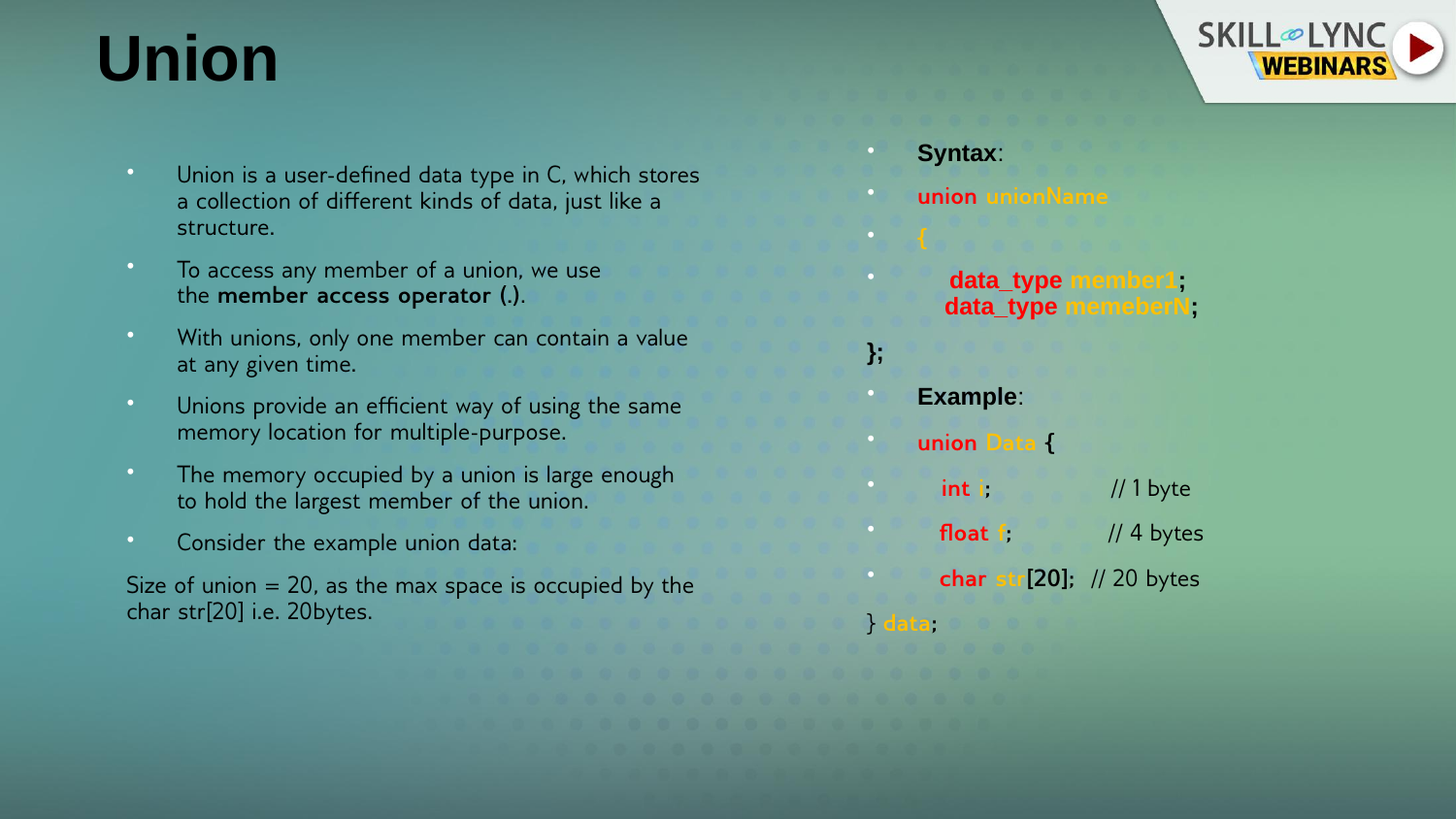

# Union
Syntax:
union unionName
{
    data_type member1;
    data_type memeberN;
};
Example:
union Data {
   int i;               // 1 byte
   float f;            // 4 bytes
   char str[20];  // 20 bytes
} data;
Union is a user-defined data type in C, which stores a collection of different kinds of data, just like a structure.
To access any member of a union, we use the member access operator (.).
With unions, only one member can contain a value at any given time.
Unions provide an efficient way of using the same memory location for multiple-purpose.
The memory occupied by a union is large enough to hold the largest member of the union.
Consider the example union data:
Size of union = 20, as the max space is occupied by the char str[20] i.e. 20bytes.